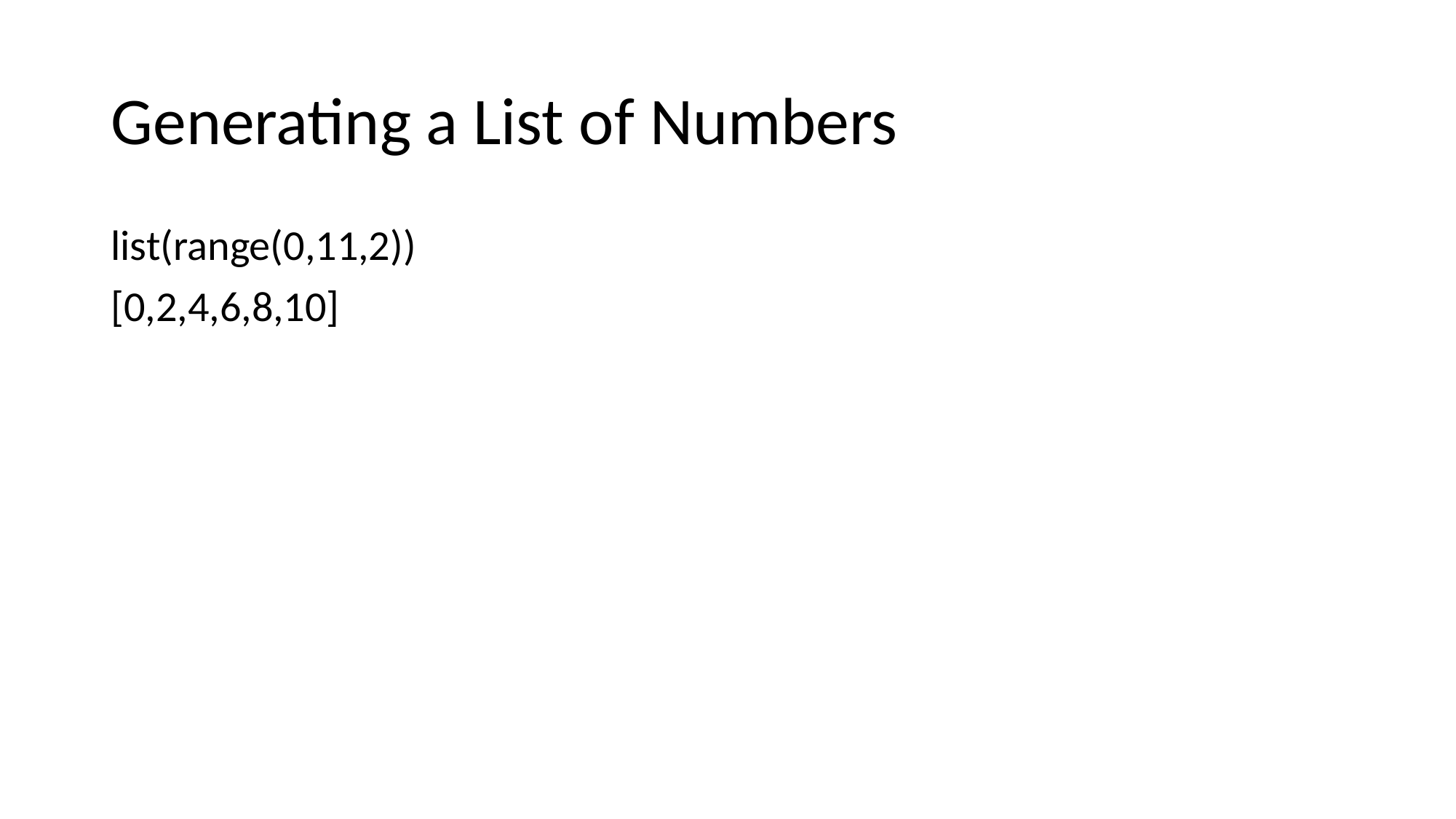

# Generating a List of Numbers
list(range(0,11,2))
[0,2,4,6,8,10]